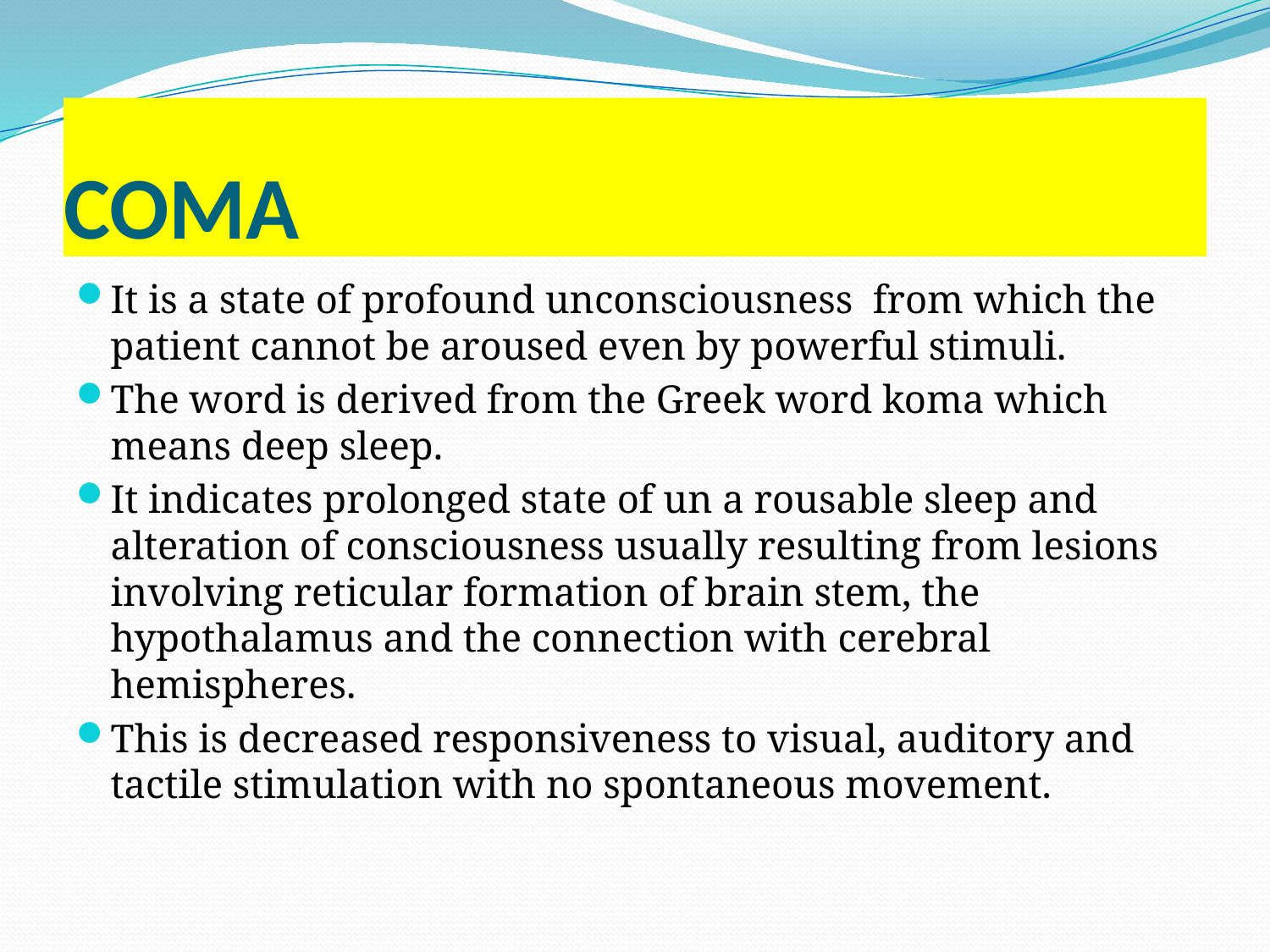

# COMA
It is a state of profound unconsciousness  from which the patient cannot be aroused even by powerful stimuli.
The word is derived from the Greek word koma which means deep sleep.
It indicates prolonged state of un a rousable sleep and alteration of consciousness usually resulting from lesions involving reticular formation of brain stem, the hypothalamus and the connection with cerebral hemispheres.
This is decreased responsiveness to visual, auditory and tactile stimulation with no spontaneous movement.